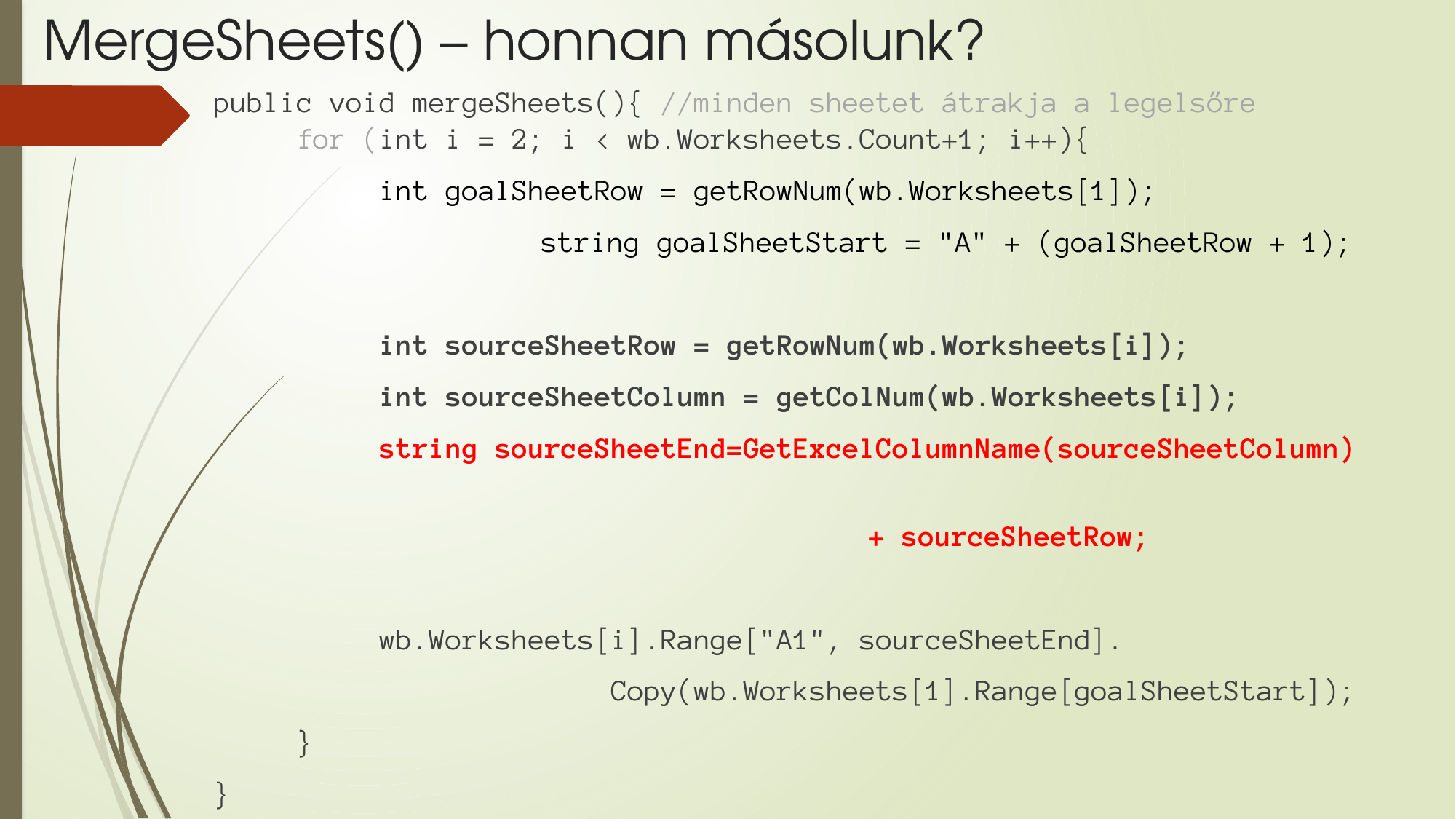

# MergeSheets() – honnan másolunk?
public void mergeSheets(){ //minden sheetet átrakja a legelsőre
     for (int i = 2; i < wb.Worksheets.Count+1; i++){
          int goalSheetRow = getRowNum(wb.Worksheets[1]);
			string goalSheetStart = "A" + (goalSheetRow + 1);

          int sourceSheetRow = getRowNum(wb.Worksheets[i]);
          int sourceSheetColumn = getColNum(wb.Worksheets[i]);
          string sourceSheetEnd=GetExcelColumnName(sourceSheetColumn)
																+ sourceSheetRow;

          wb.Worksheets[i].Range["A1", sourceSheetEnd].
                        Copy(wb.Worksheets[1].Range[goalSheetStart]);
     }
}